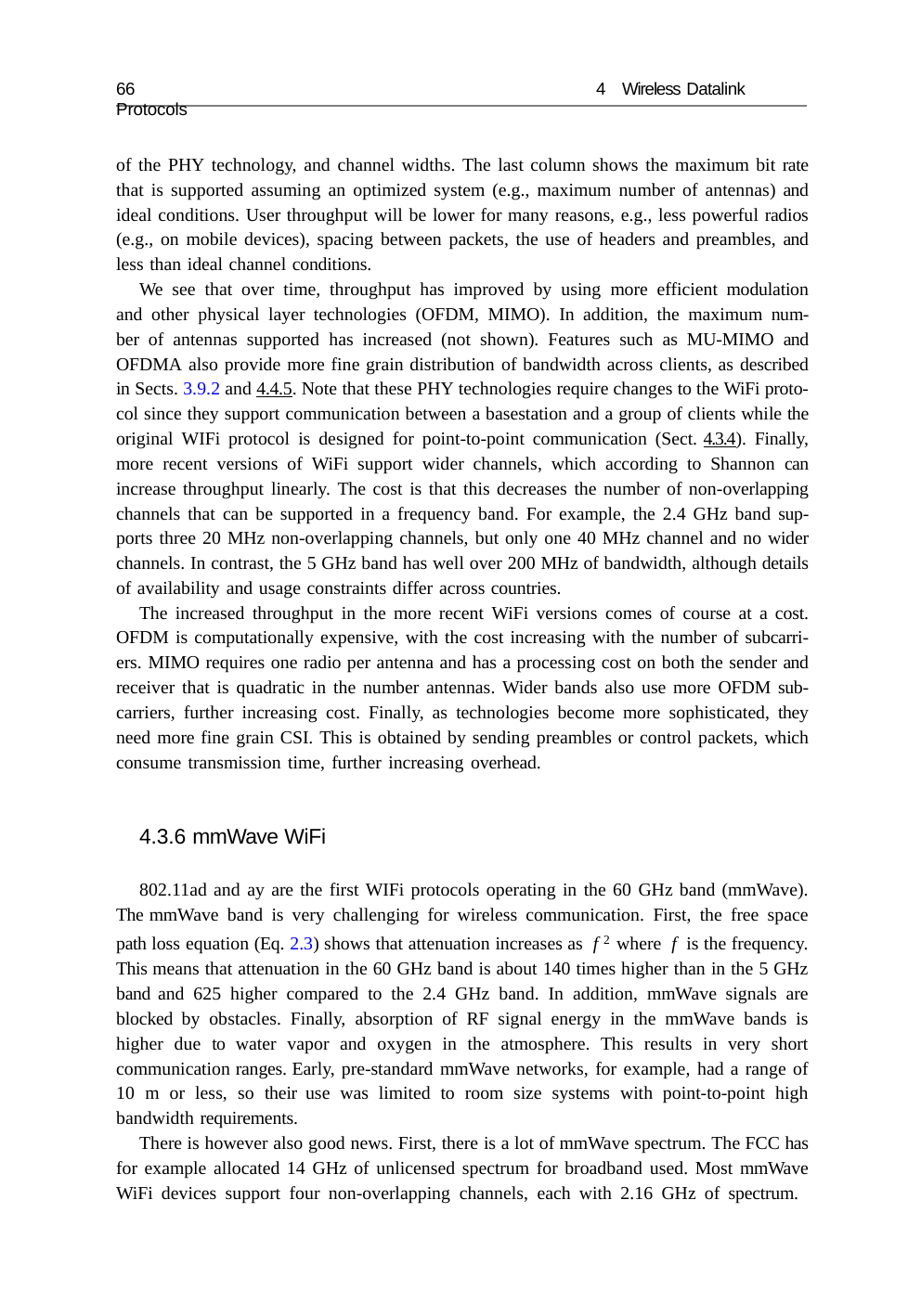

66	4  Wireless Datalink Protocols

of the PHY technology, and channel widths. The last column shows the maximum bit rate that is supported assuming an optimized system (e.g., maximum number of antennas) and ideal conditions. User throughput will be lower for many reasons, e.g., less powerful radios (e.g., on mobile devices), spacing between packets, the use of headers and preambles, and less than ideal channel conditions.
We see that over time, throughput has improved by using more efficient modulation and other physical layer technologies (OFDM, MIMO). In addition, the maximum num- ber of antennas supported has increased (not shown). Features such as MU-MIMO and OFDMA also provide more fine grain distribution of bandwidth across clients, as described in Sects. 3.9.2 and 4.4.5. Note that these PHY technologies require changes to the WiFi proto- col since they support communication between a basestation and a group of clients while the original WIFi protocol is designed for point-to-point communication (Sect. 4.3.4). Finally, more recent versions of WiFi support wider channels, which according to Shannon can increase throughput linearly. The cost is that this decreases the number of non-overlapping channels that can be supported in a frequency band. For example, the 2.4 GHz band sup- ports three 20 MHz non-overlapping channels, but only one 40 MHz channel and no wider channels. In contrast, the 5 GHz band has well over 200 MHz of bandwidth, although details of availability and usage constraints differ across countries.
The increased throughput in the more recent WiFi versions comes of course at a cost. OFDM is computationally expensive, with the cost increasing with the number of subcarri- ers. MIMO requires one radio per antenna and has a processing cost on both the sender and receiver that is quadratic in the number antennas. Wider bands also use more OFDM sub- carriers, further increasing cost. Finally, as technologies become more sophisticated, they need more fine grain CSI. This is obtained by sending preambles or control packets, which consume transmission time, further increasing overhead.

4.3.6	mmWave WiFi

802.11ad and ay are the first WIFi protocols operating in the 60 GHz band (mmWave). The mmWave band is very challenging for wireless communication. First, the free space path loss equation (Eq. 2.3) shows that attenuation increases as f 2 where f is the frequency. This means that attenuation in the 60 GHz band is about 140 times higher than in the 5 GHz band and 625 higher compared to the 2.4 GHz band. In addition, mmWave signals are blocked by obstacles. Finally, absorption of RF signal energy in the mmWave bands is higher due to water vapor and oxygen in the atmosphere. This results in very short communication ranges. Early, pre-standard mmWave networks, for example, had a range of 10 m or less, so their use was limited to room size systems with point-to-point high bandwidth requirements.
There is however also good news. First, there is a lot of mmWave spectrum. The FCC has for example allocated 14 GHz of unlicensed spectrum for broadband used. Most mmWave WiFi devices support four non-overlapping channels, each with 2.16 GHz of spectrum.